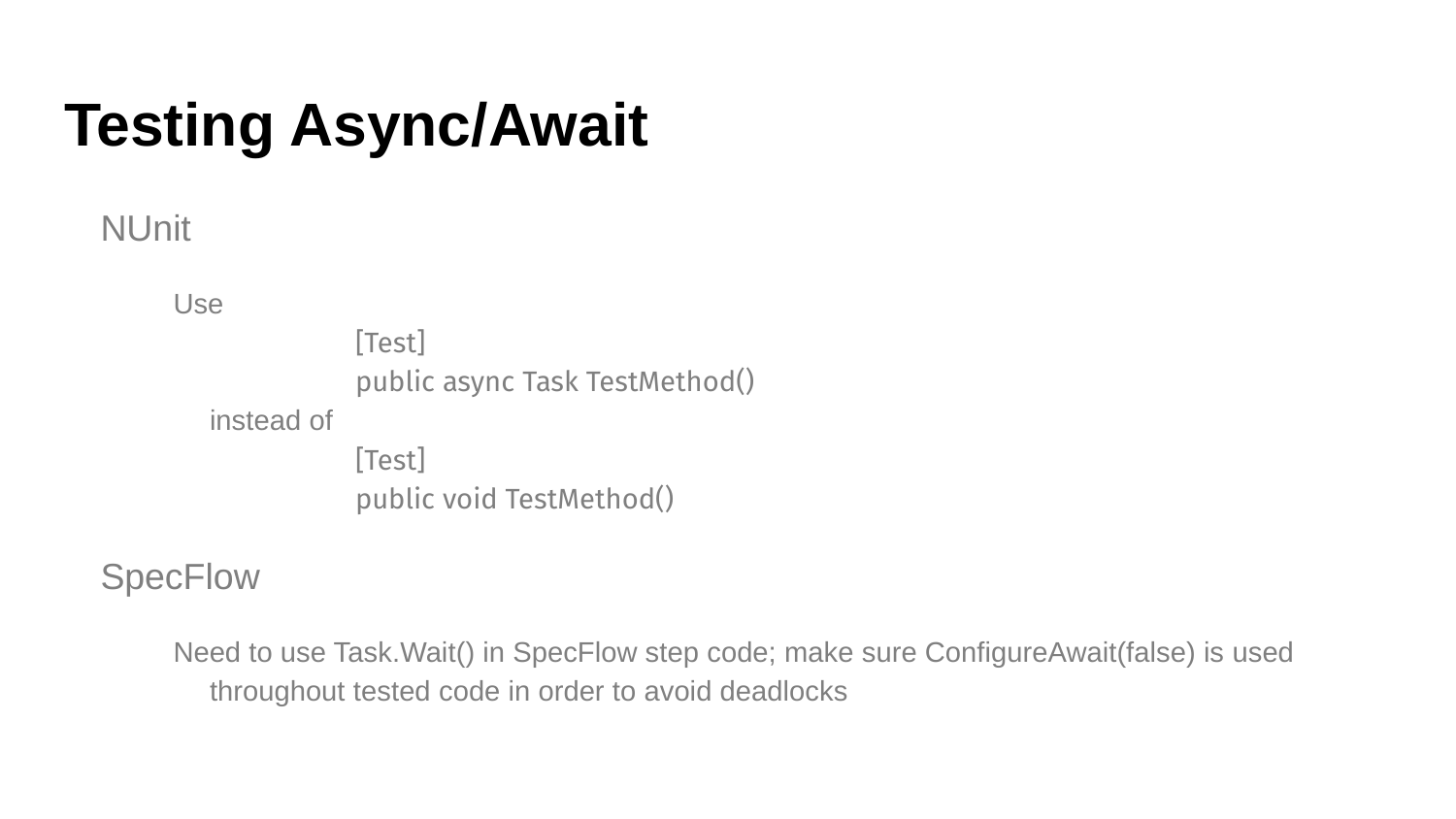

# Testing Async/Await
NUnit
Use
	[Test]
	public async Task TestMethod()
instead of
	[Test]
	public void TestMethod()
SpecFlow
Need to use Task.Wait() in SpecFlow step code; make sure ConfigureAwait(false) is used throughout tested code in order to avoid deadlocks